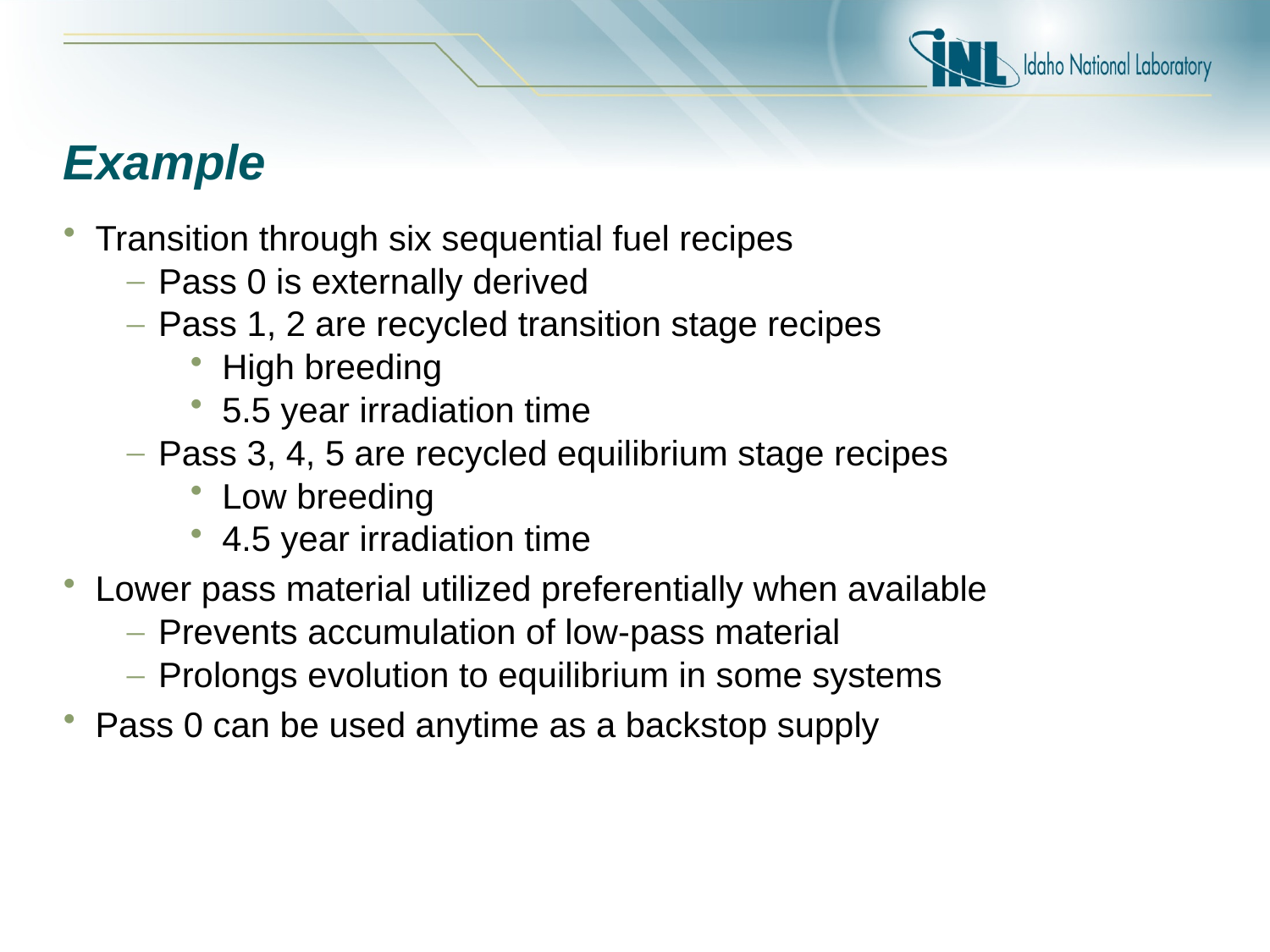

# Example
Transition through six sequential fuel recipes
Pass 0 is externally derived
Pass 1, 2 are recycled transition stage recipes
High breeding
5.5 year irradiation time
Pass 3, 4, 5 are recycled equilibrium stage recipes
Low breeding
4.5 year irradiation time
Lower pass material utilized preferentially when available
Prevents accumulation of low-pass material
Prolongs evolution to equilibrium in some systems
Pass 0 can be used anytime as a backstop supply